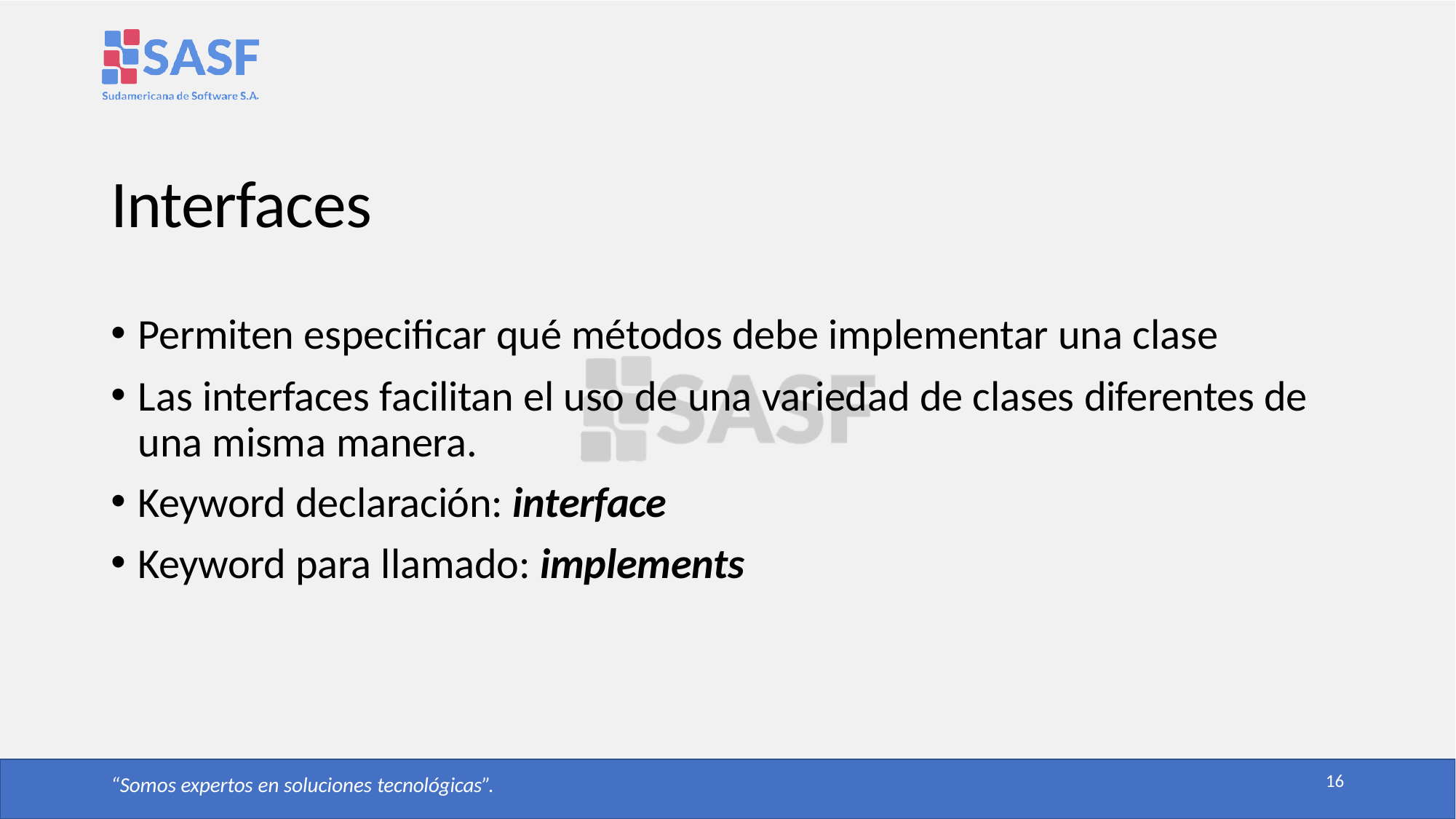

# Interfaces
Permiten especificar qué métodos debe implementar una clase
Las interfaces facilitan el uso de una variedad de clases diferentes de  una misma manera.
Keyword declaración: interface
Keyword para llamado: implements
16
“Somos expertos en soluciones tecnológicas”.